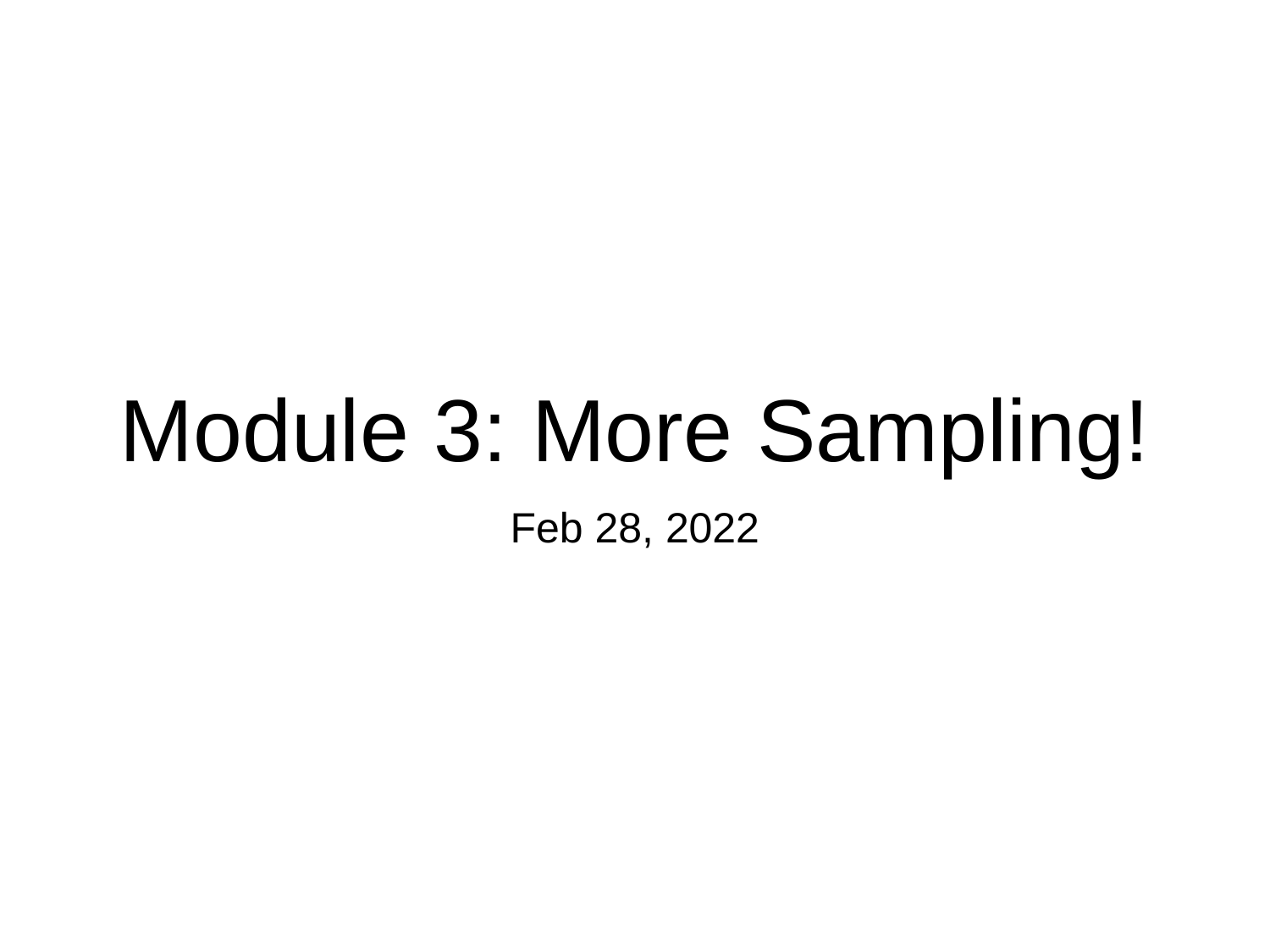

# Module 3: More Sampling!
Feb 28, 2022